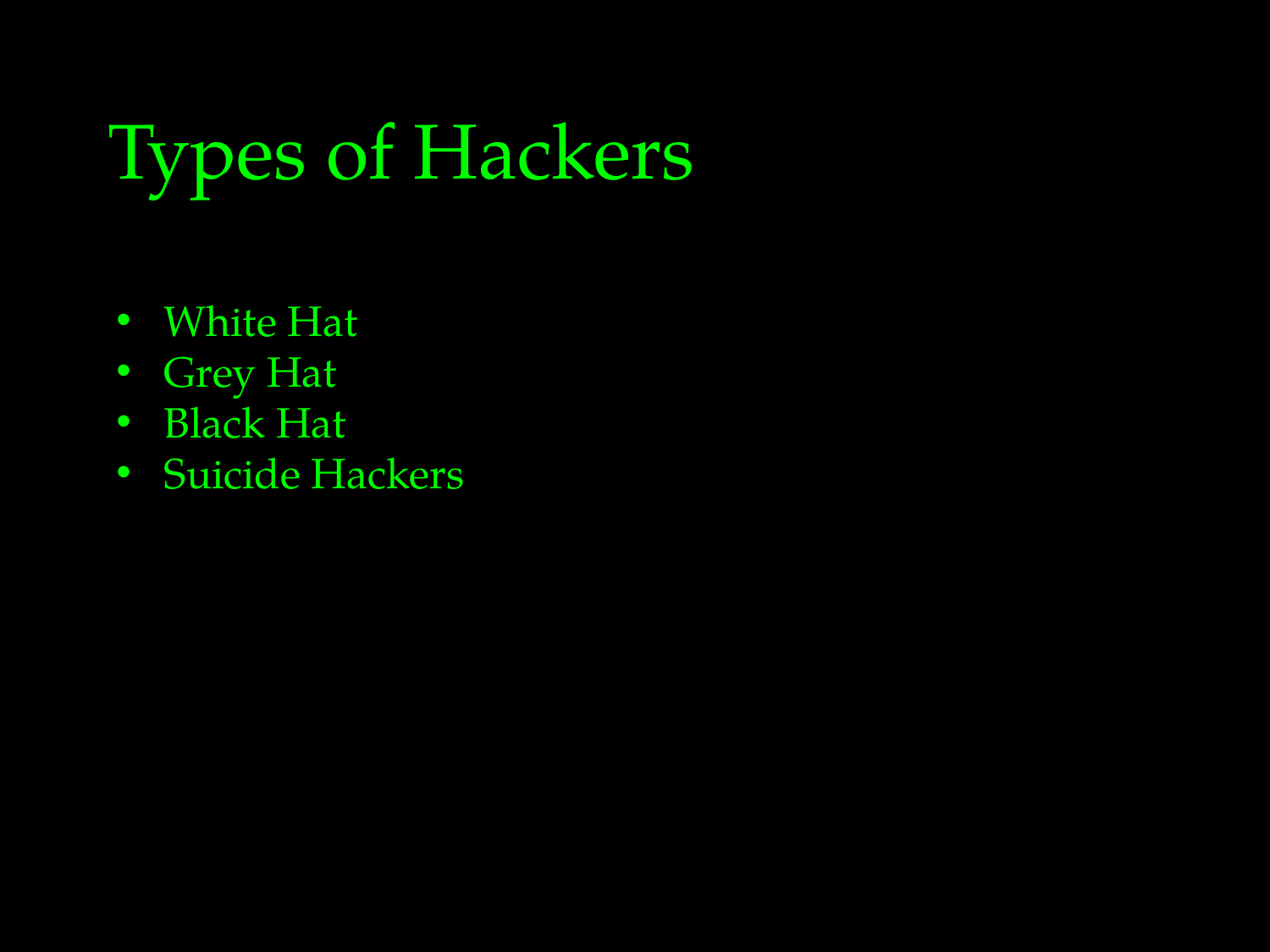

# Types of Hackers
White Hat
Grey Hat
Black Hat
Suicide Hackers